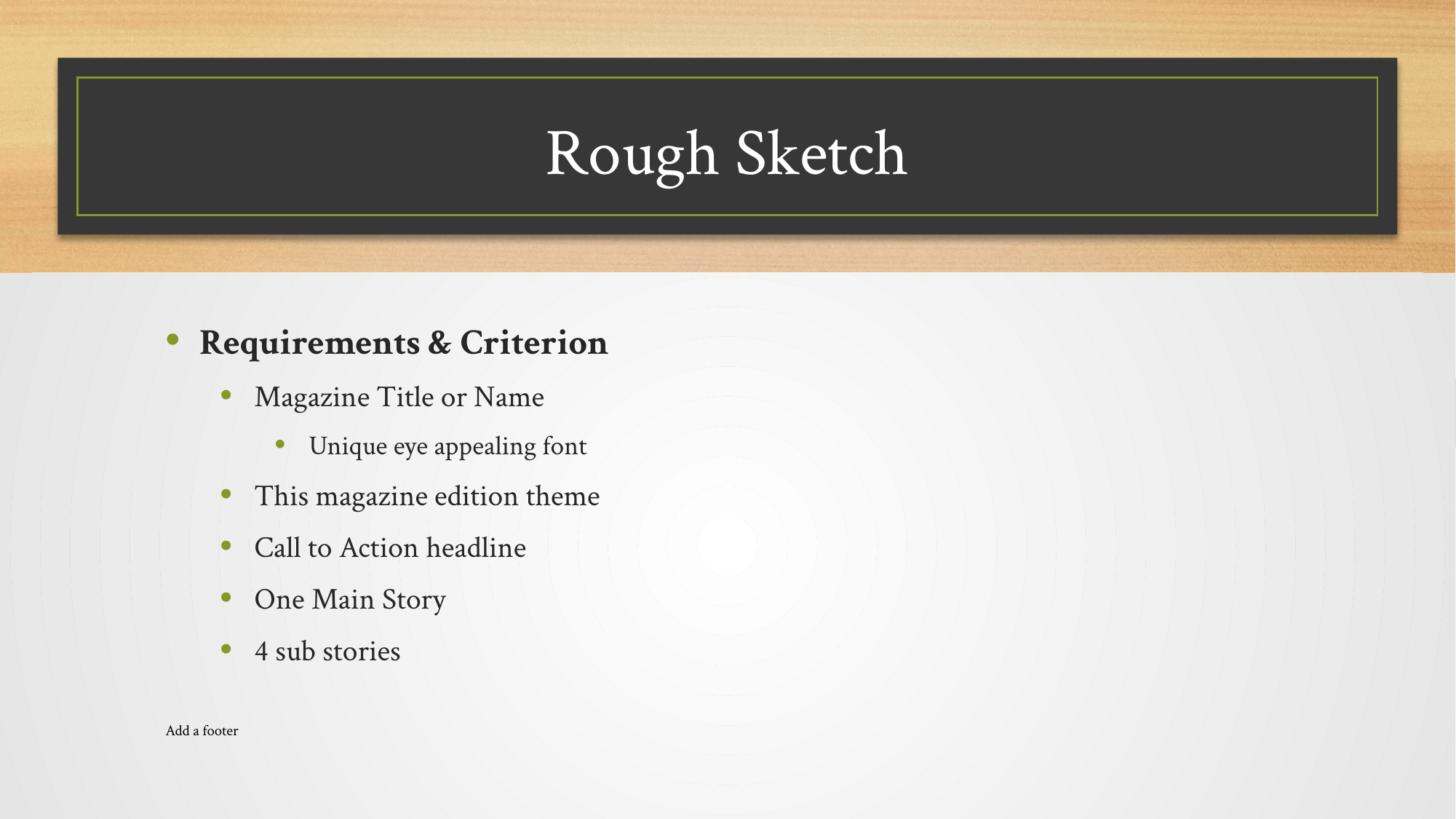

# Rough Sketch

Requirements & Criterion
Magazine Title or Name
Unique eye appealing font
This magazine edition theme
Call to Action headline
One Main Story
4 sub stories
Add a footer